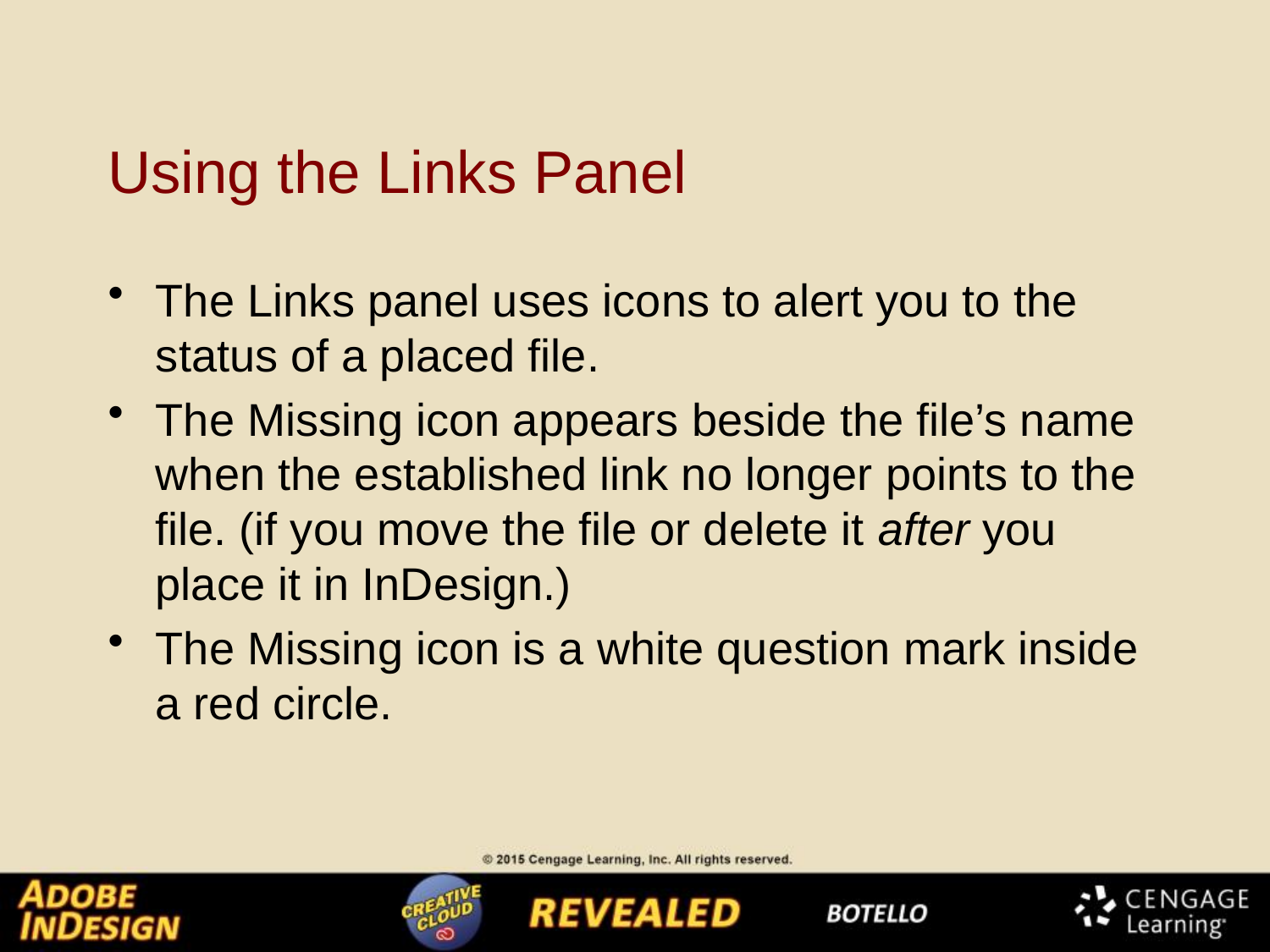

# Using the Links Panel
The Links panel uses icons to alert you to the status of a placed file.
The Missing icon appears beside the file’s name when the established link no longer points to the file. (if you move the file or delete it after you place it in InDesign.)
The Missing icon is a white question mark inside a red circle.